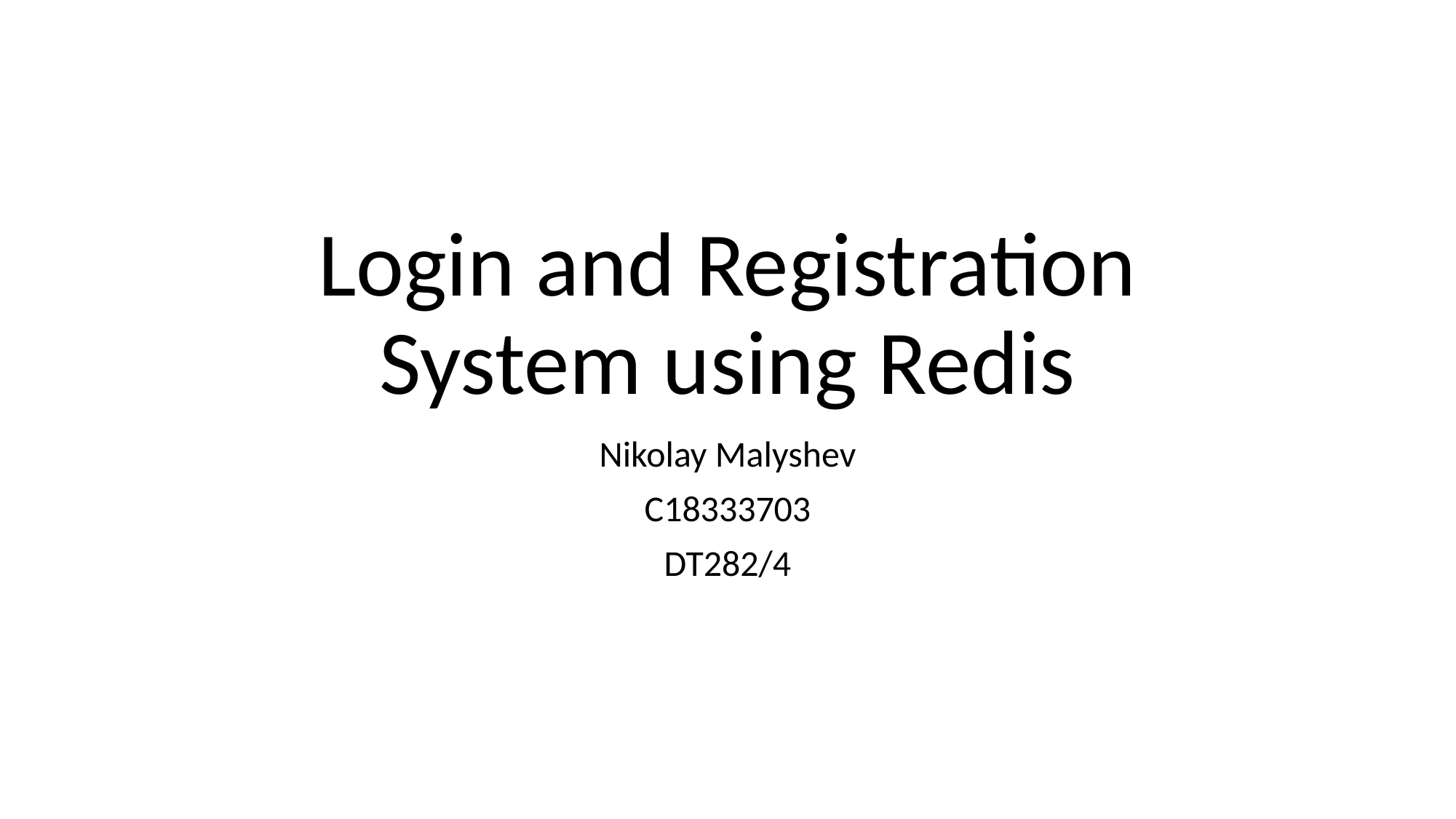

# Login and Registration System using Redis
Nikolay Malyshev
C18333703
DT282/4